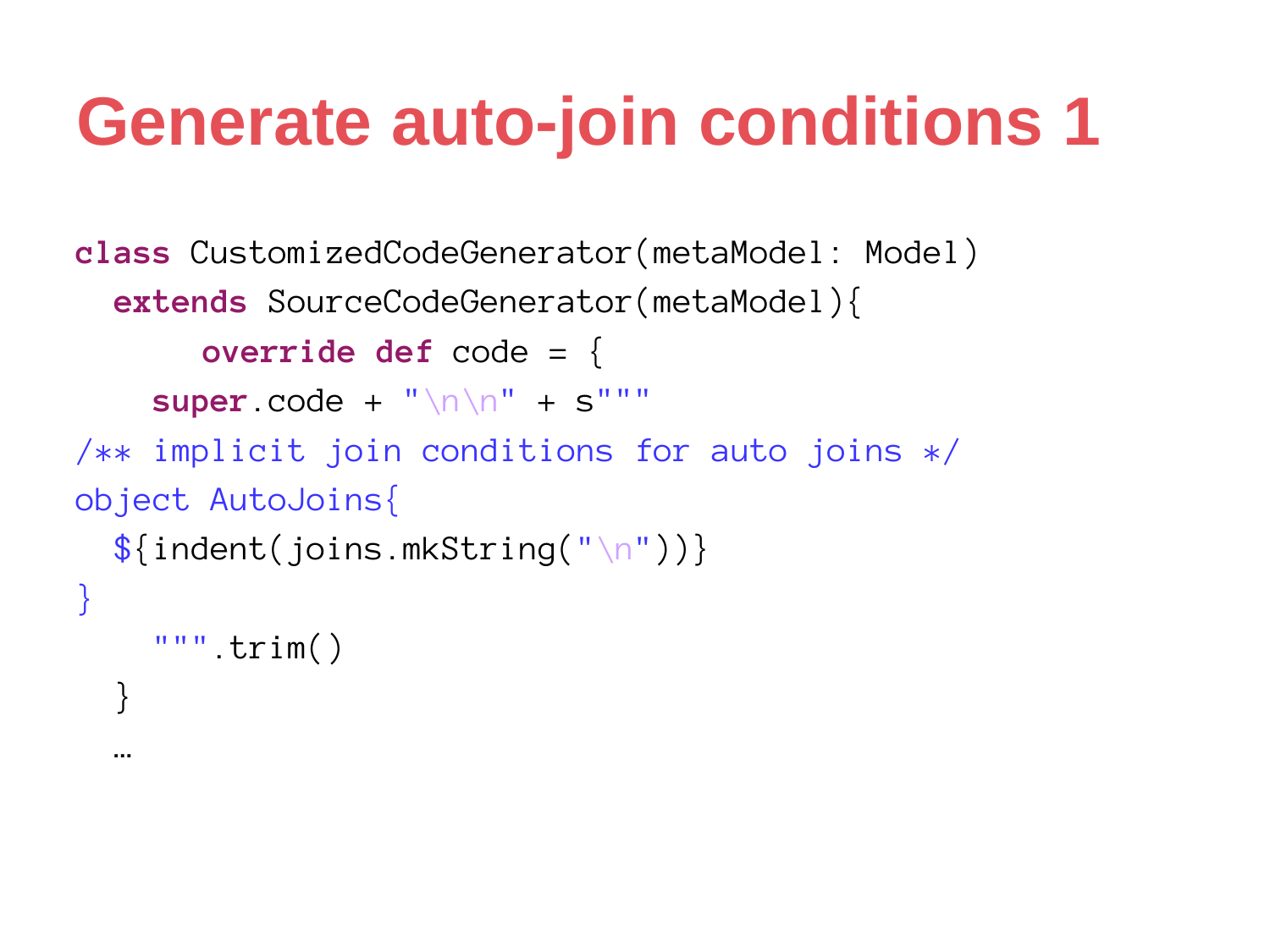

# Generate auto-join conditions 1
class CustomizedCodeGenerator(metaModel: Model)
  extends SourceCodeGenerator(metaModel){
	override def code = {
    super.code + "\n\n" + s"""
/** implicit join conditions for auto joins */
object AutoJoins{
  ${indent(joins.mkString("\n"))}
}
    """.trim()
  }
  …